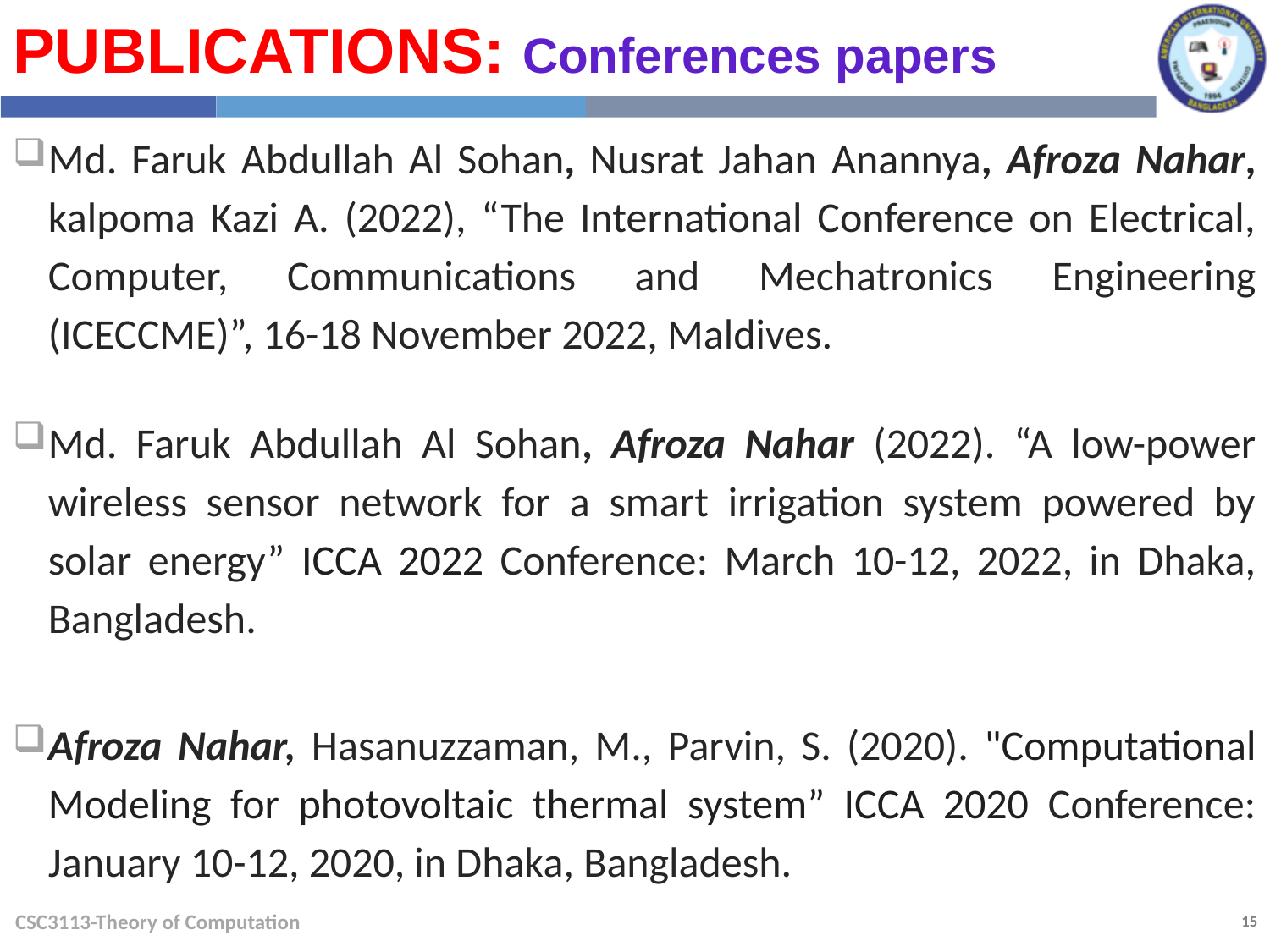

Publications: Conferences papers
Md. Faruk Abdullah Al Sohan, Nusrat Jahan Anannya, Afroza Nahar, kalpoma Kazi A. (2022), “The International Conference on Electrical, Computer, Communications and Mechatronics Engineering (ICECCME)”, 16-18 November 2022, Maldives.

Md. Faruk Abdullah Al Sohan, Afroza Nahar (2022). “A low-power wireless sensor network for a smart irrigation system powered by solar energy” ICCA 2022 Conference: March 10-12, 2022, in Dhaka, Bangladesh.

Afroza Nahar, Hasanuzzaman, M., Parvin, S. (2020). "Computational Modeling for photovoltaic thermal system” ICCA 2020 Conference: January 10-12, 2020, in Dhaka, Bangladesh.

CSC3113-Theory of Computation